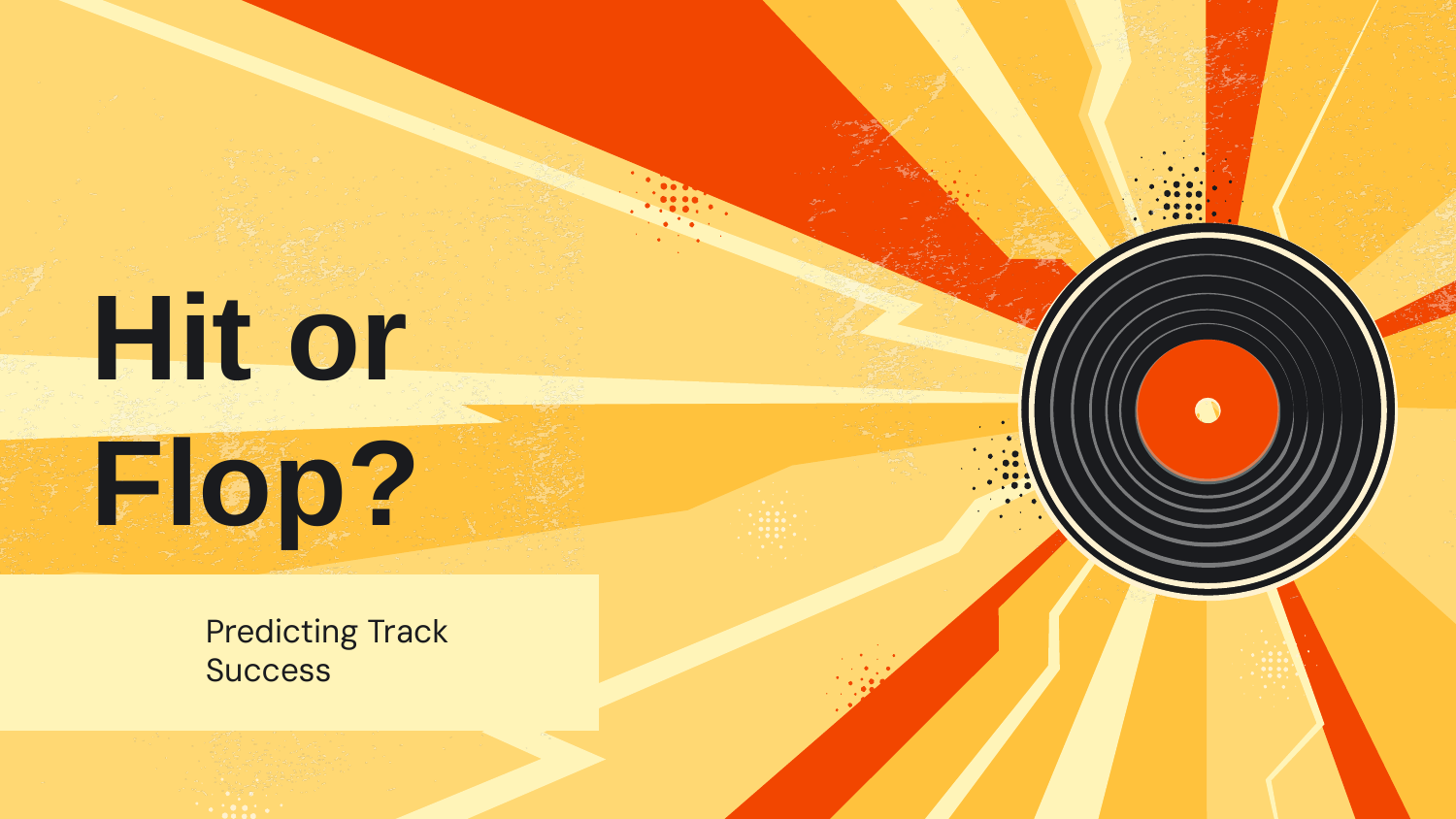

# Hit or Flop?

Predicting Track Success